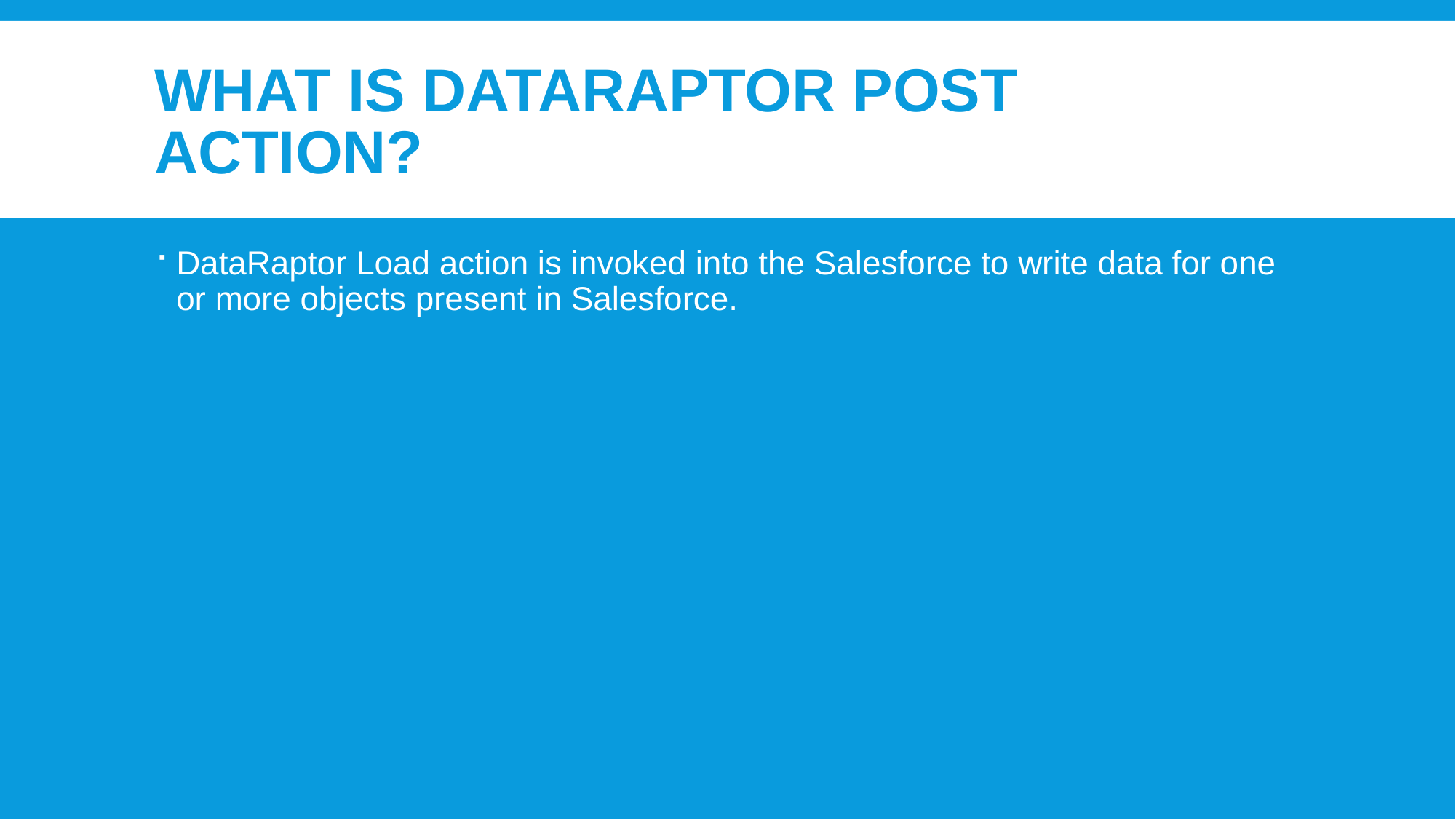

# What is DataRaptor Post Action?
DataRaptor Load action is invoked into the Salesforce to write data for one or more objects present in Salesforce.